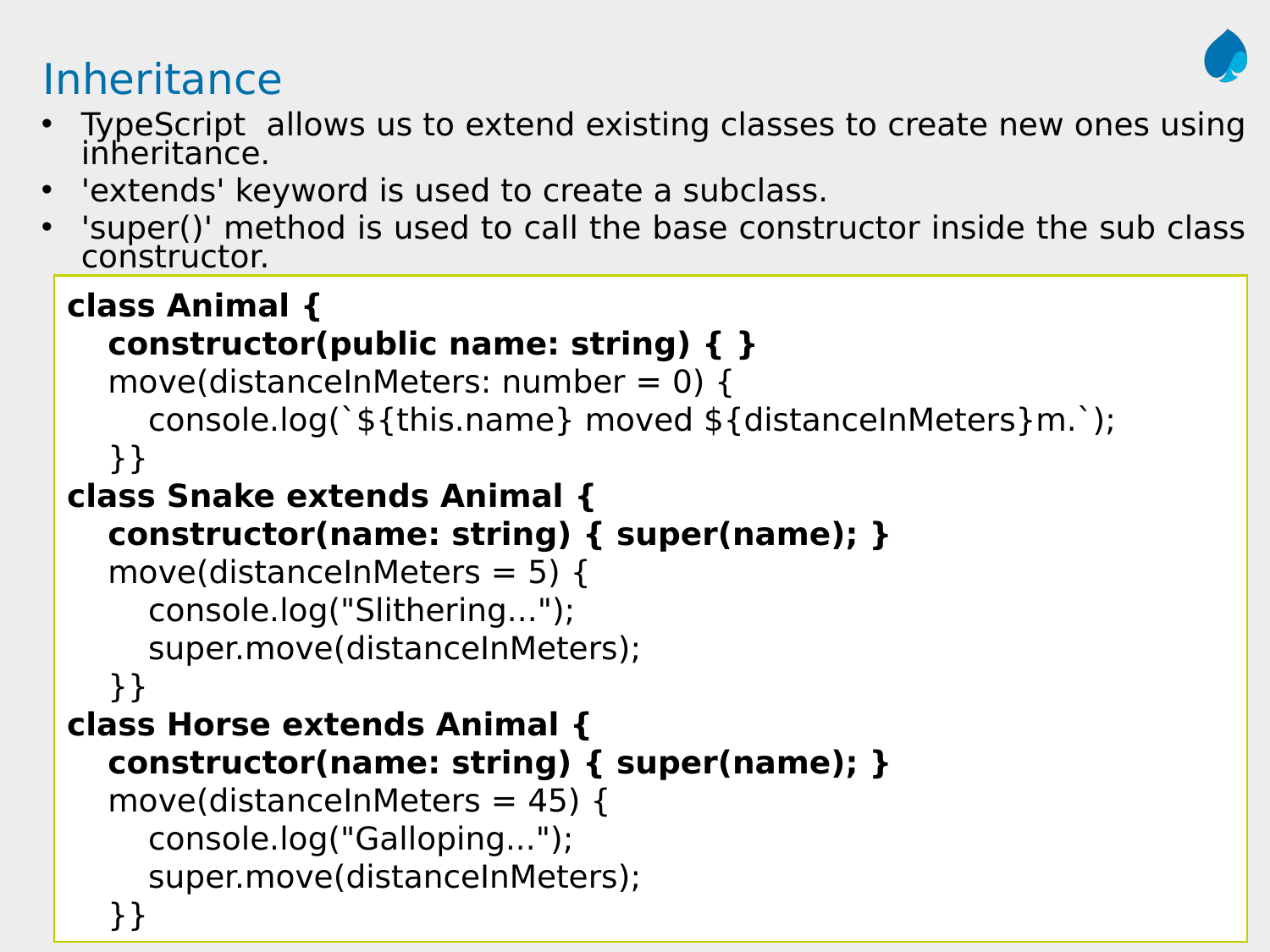

# Inheritance
TypeScript  allows us to extend existing classes to create new ones using inheritance.
'extends' keyword is used to create a subclass.
'super()' method is used to call the base constructor inside the sub class constructor.

class Animal {
    constructor(public name: string) { }
    move(distanceInMeters: number = 0) {
        console.log(`${this.name} moved ${distanceInMeters}m.`);
    }}
class Snake extends Animal {
    constructor(name: string) { super(name); }
    move(distanceInMeters = 5) {
        console.log("Slithering...");
        super.move(distanceInMeters);
    }}
class Horse extends Animal {
    constructor(name: string) { super(name); }
    move(distanceInMeters = 45) {
        console.log("Galloping...");
        super.move(distanceInMeters);
    }}